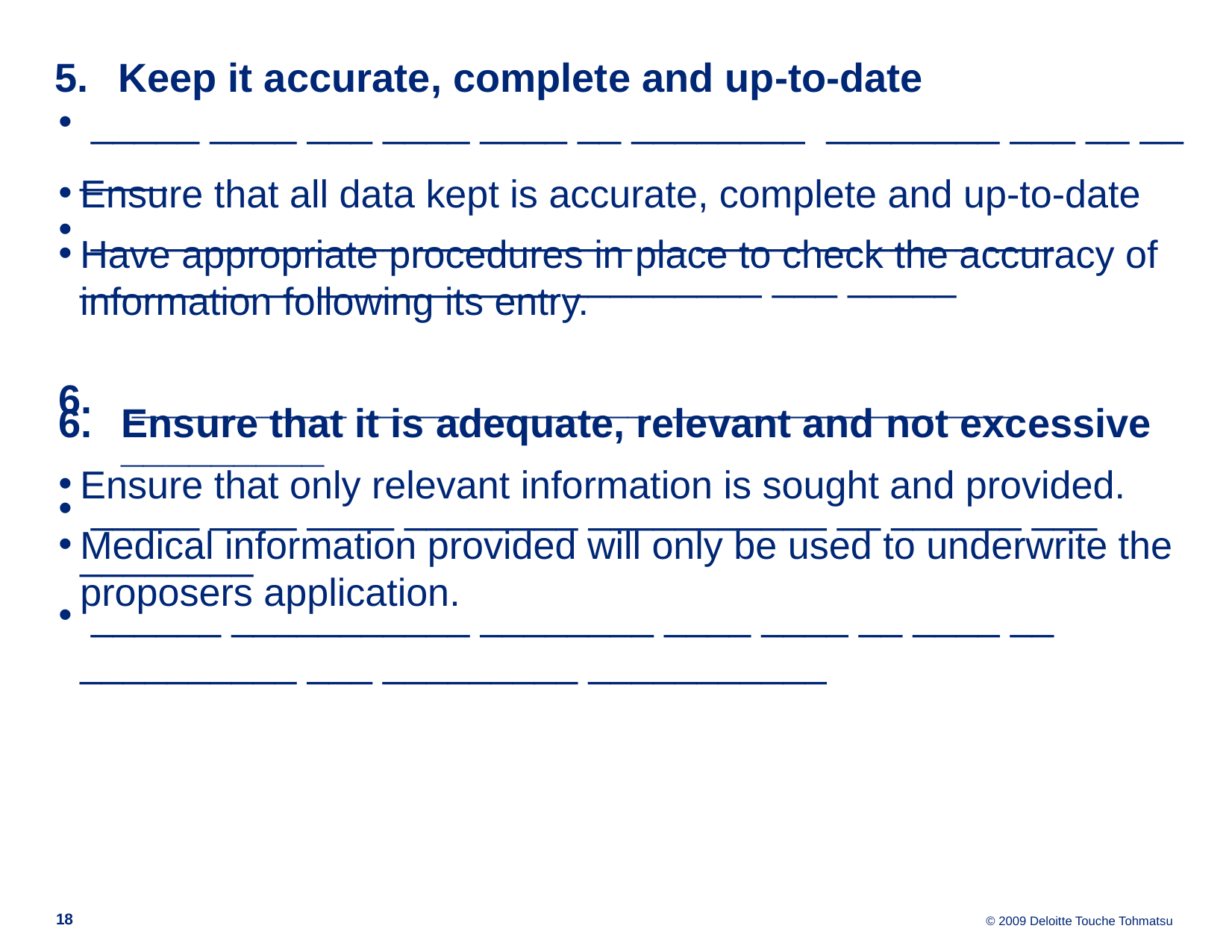

Keep it accurate, complete and up-to-date
 _____ ____ ___ ____ ____ __ ________  ________ ___ __ __ ____
 ___ ___________ __________ __ _____ __ _____ ___ ________ __ ___________ _________ ___ _____

 _____ ____ __ __ ________  ________ ___ ___ _________
 _____ ____ ____ ________ ___________ __ ______ ___ ________
 ______ ___________ ________ ____ ____ __ ____ __ __________ ___ _________ ___________

Ensure that all data kept is accurate, complete and up-to-date
Have appropriate procedures in place to check the accuracy of information following its entry.

Ensure that it is adequate, relevant and not excessive
Ensure that only relevant information is sought and provided.
Medical information provided will only be used to underwrite the proposers application.

18